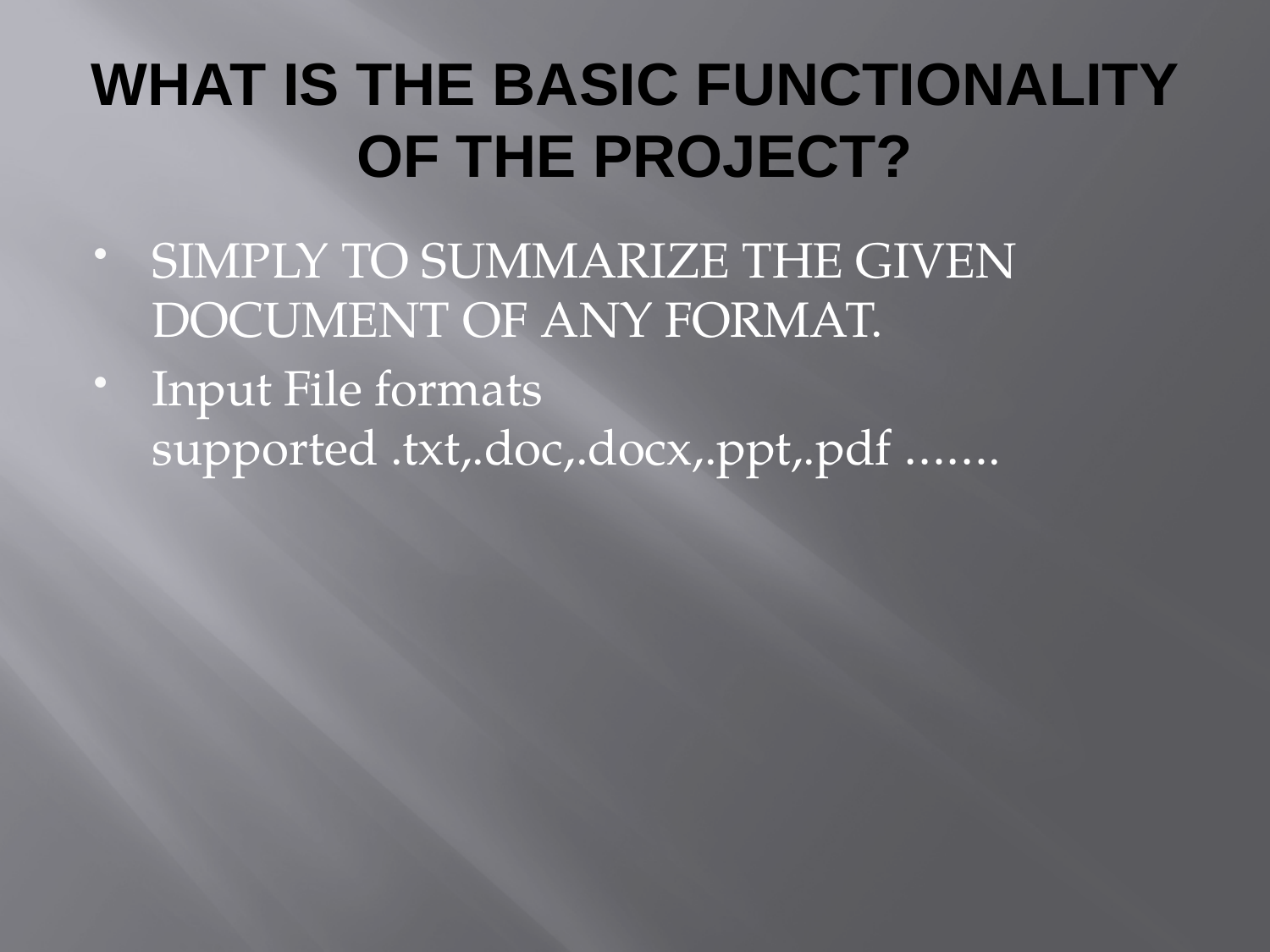

# WHAT IS THE BASIC FUNCTIONALITY OF THE PROJECT?
SIMPLY TO SUMMARIZE THE GIVEN DOCUMENT OF ANY FORMAT.
Input File formats supported .txt,.doc,.docx,.ppt,.pdf …….